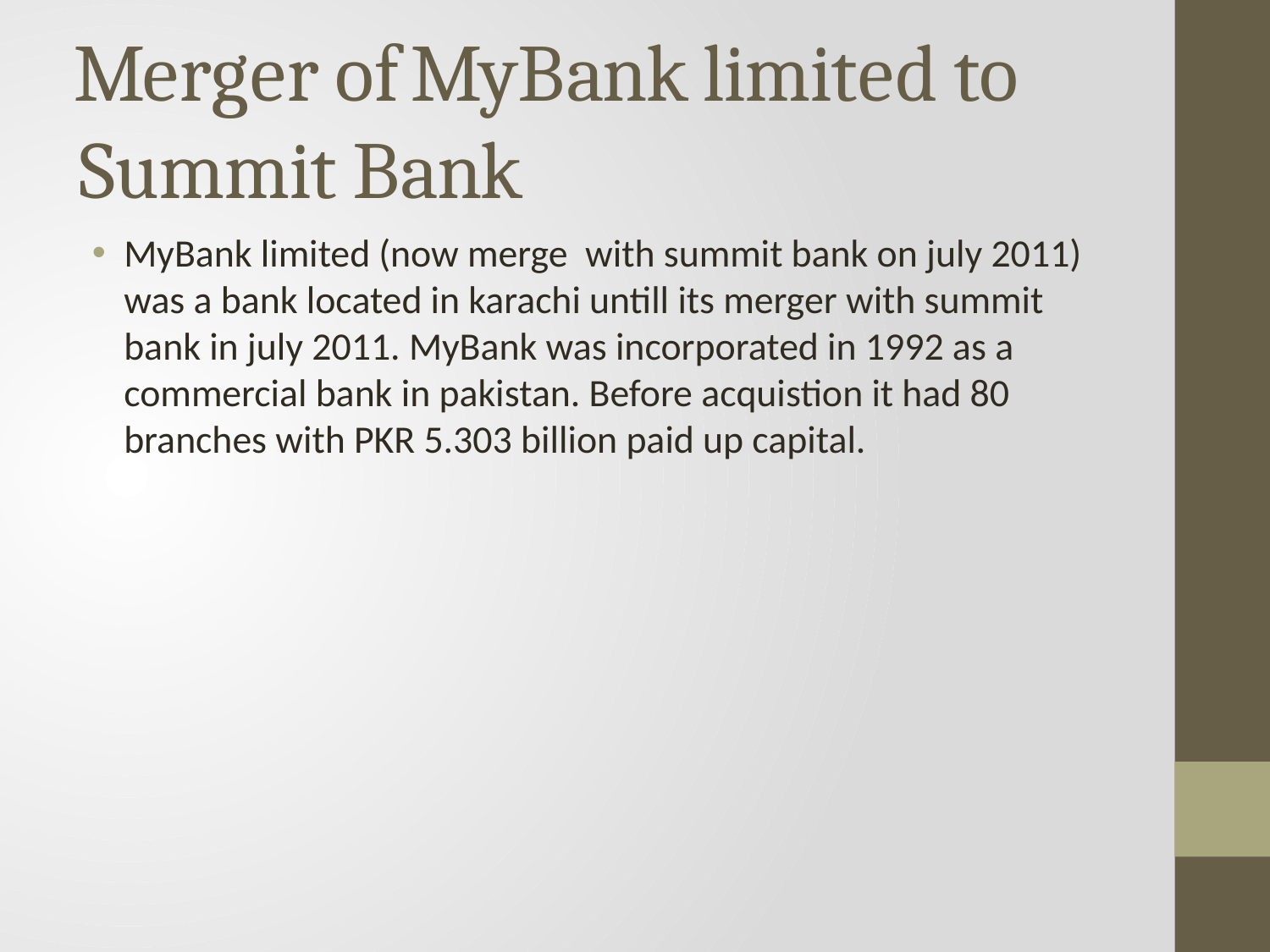

# Merger of MyBank limited to Summit Bank
MyBank limited (now merge  with summit bank on july 2011) was a bank located in karachi untill its merger with summit bank in july 2011. MyBank was incorporated in 1992 as a commercial bank in pakistan. Before acquistion it had 80 branches with PKR 5.303 billion paid up capital.